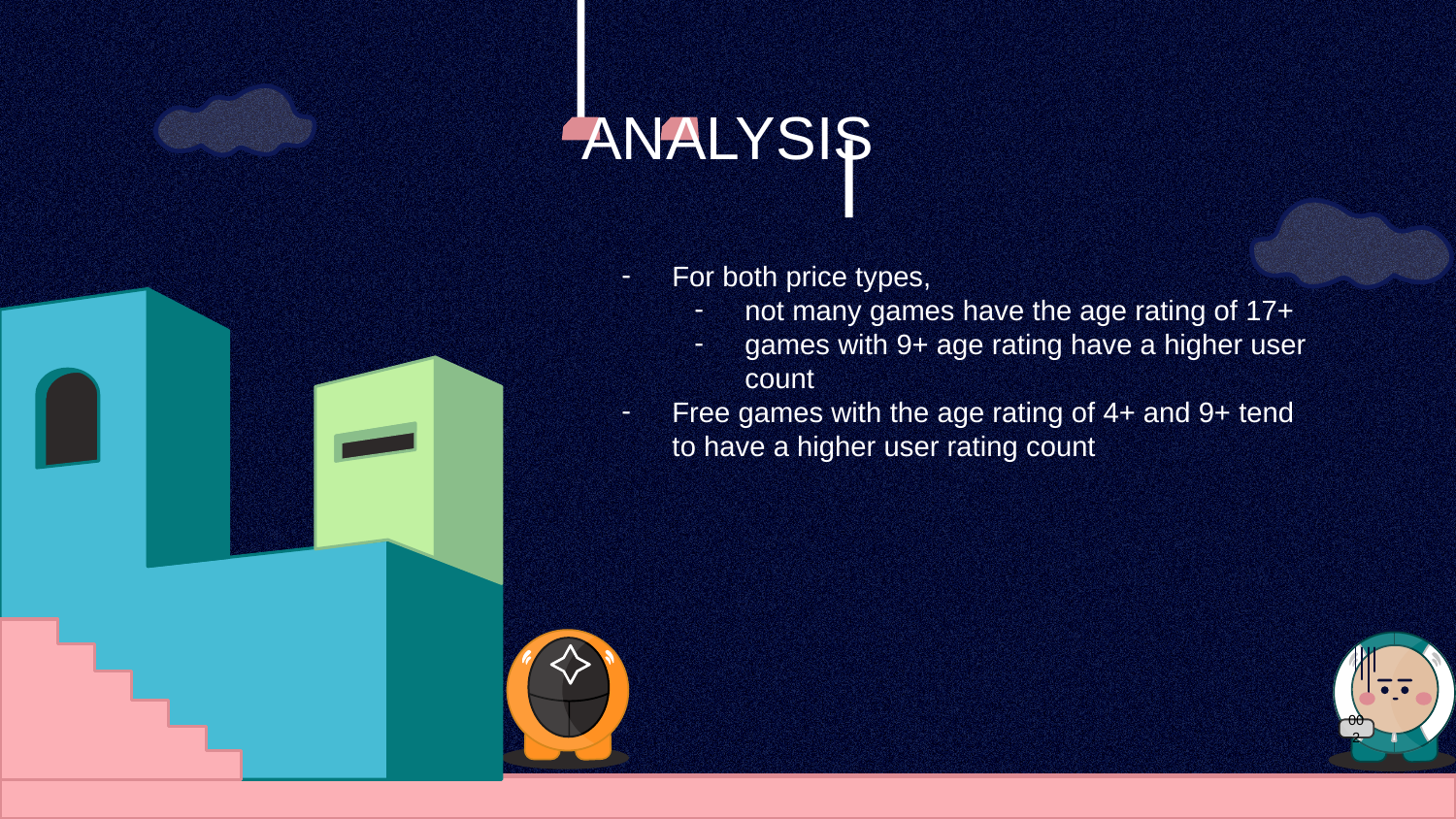

# ANALYSIS

For both price types,
not many games have the age rating of 17+
games with 9+ age rating have a higher user count
Free games with the age rating of 4+ and 9+ tend to have a higher user rating count

002